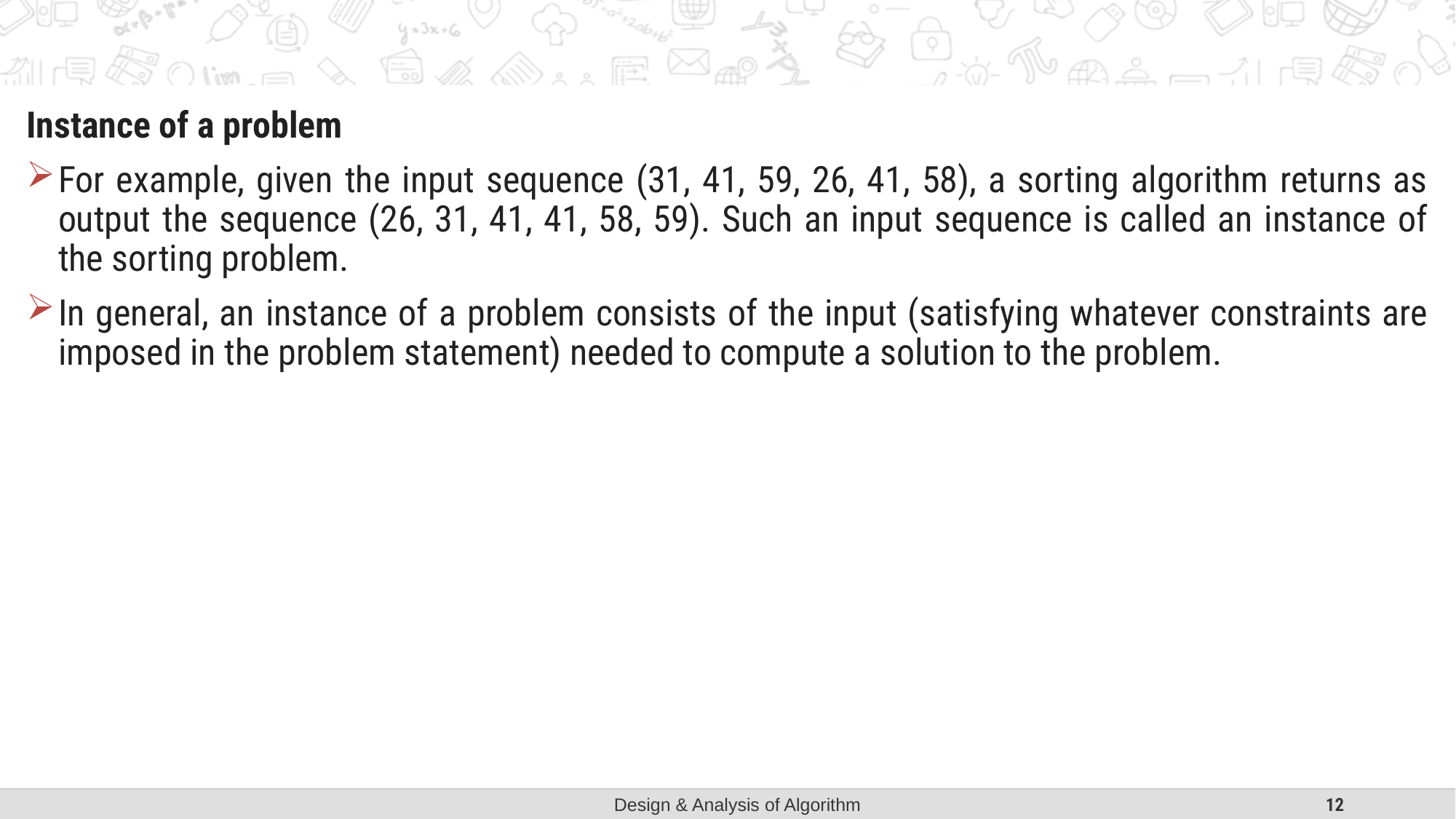

#
Instance of a problem
For example, given the input sequence (31, 41, 59, 26, 41, 58), a sorting algorithm returns as output the sequence (26, 31, 41, 41, 58, 59). Such an input sequence is called an instance of the sorting problem.
In general, an instance of a problem consists of the input (satisfying whatever constraints are imposed in the problem statement) needed to compute a solution to the problem.